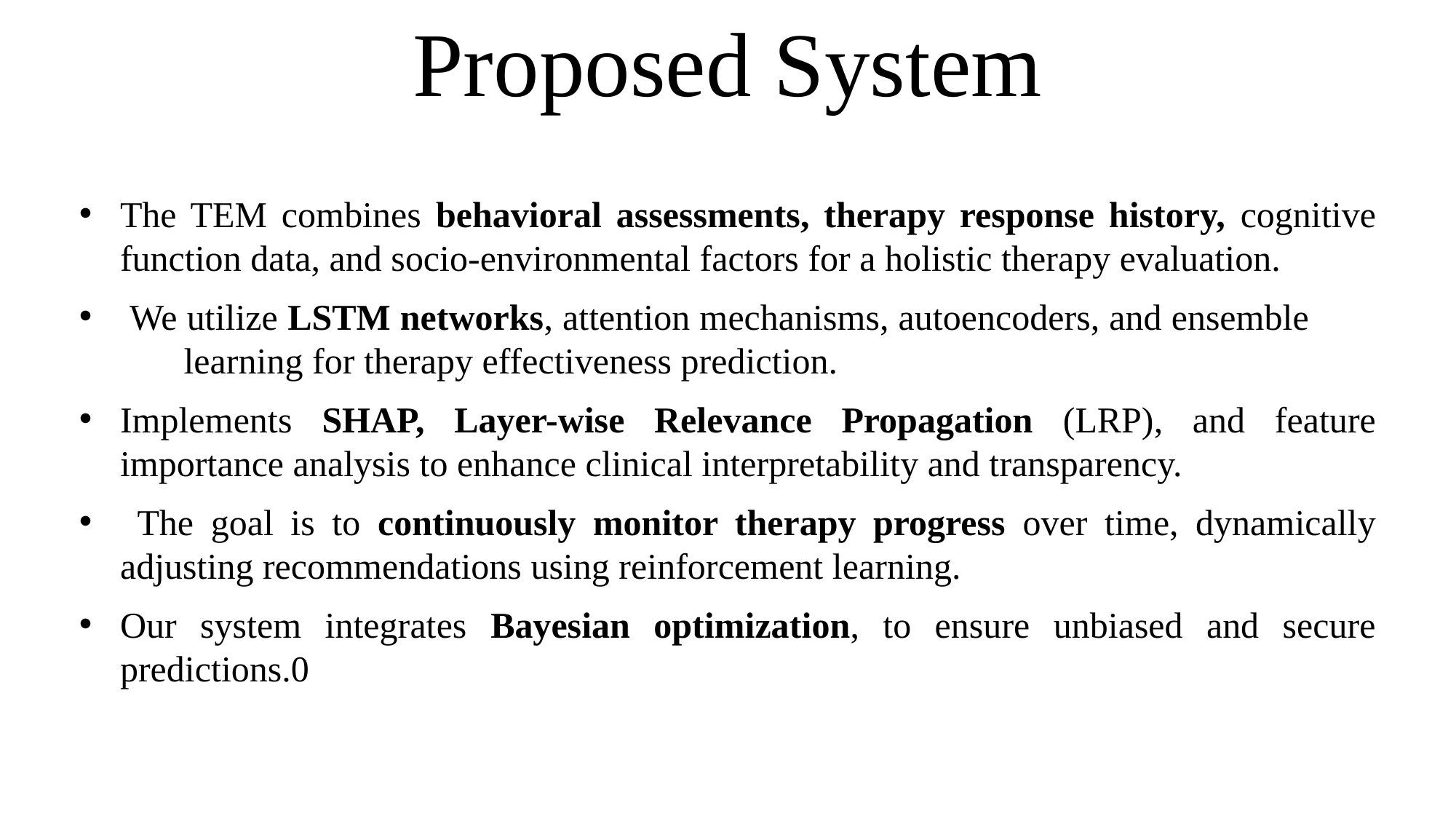

# Proposed System
The TEM combines behavioral assessments, therapy response history, cognitive function data, and socio-environmental factors for a holistic therapy evaluation.
 We utilize LSTM networks, attention mechanisms, autoencoders, and ensemble               learning for therapy effectiveness prediction.
Implements SHAP, Layer-wise Relevance Propagation (LRP), and feature importance analysis to enhance clinical interpretability and transparency.
 The goal is to continuously monitor therapy progress over time, dynamically adjusting recommendations using reinforcement learning.
Our system integrates Bayesian optimization, to ensure unbiased and secure predictions.0